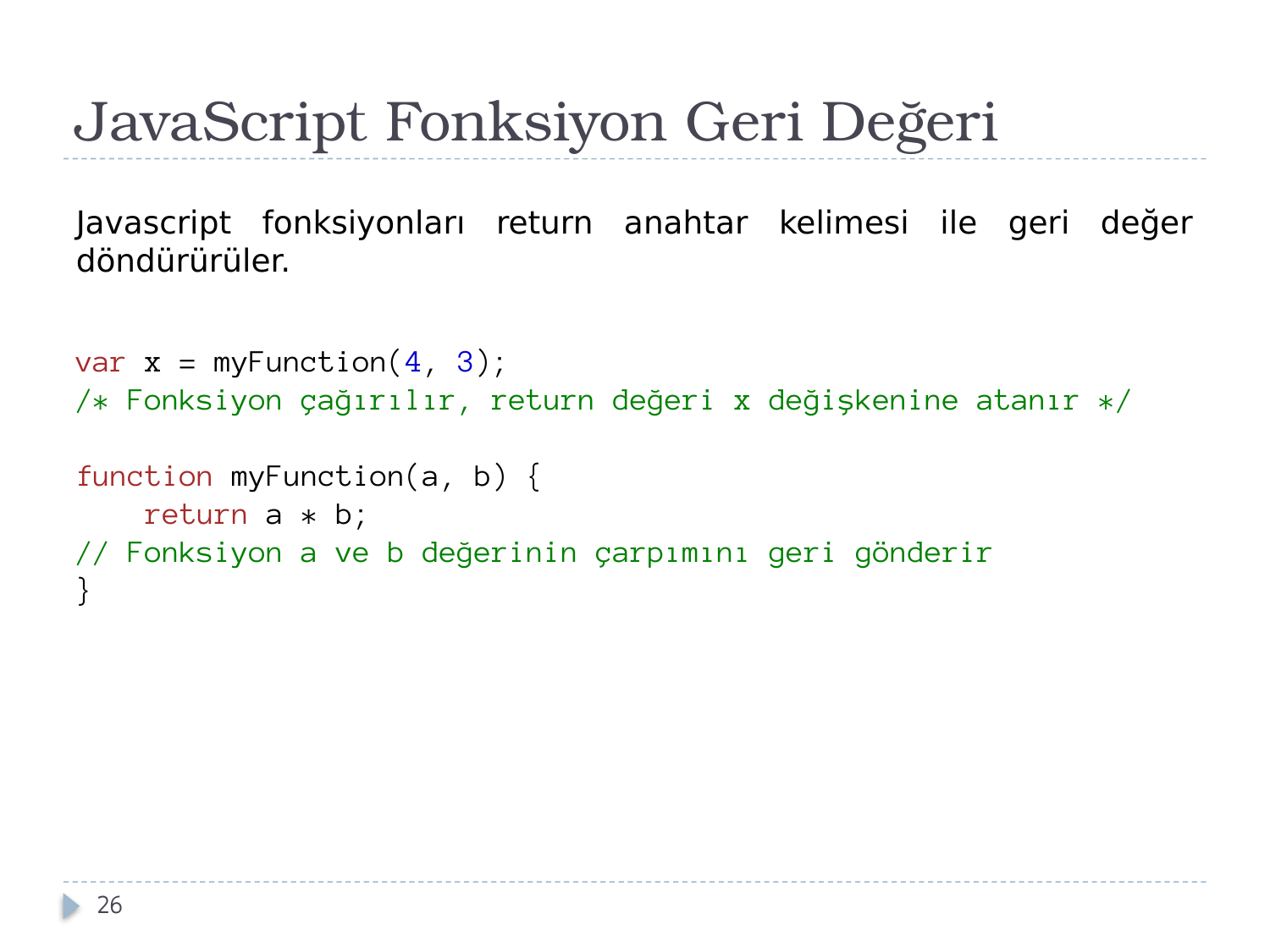

JavaScript Fonksiyon Geri Değeri
Javascript fonksiyonları return anahtar kelimesi ile geri değer döndürürüler.

var x = myFunction(4, 3);
/* Fonksiyon çağırılır, return değeri x değişkenine atanır */
function myFunction(a, b) {
    return a * b;
// Fonksiyon a ve b değerinin çarpımını geri gönderir
}
26